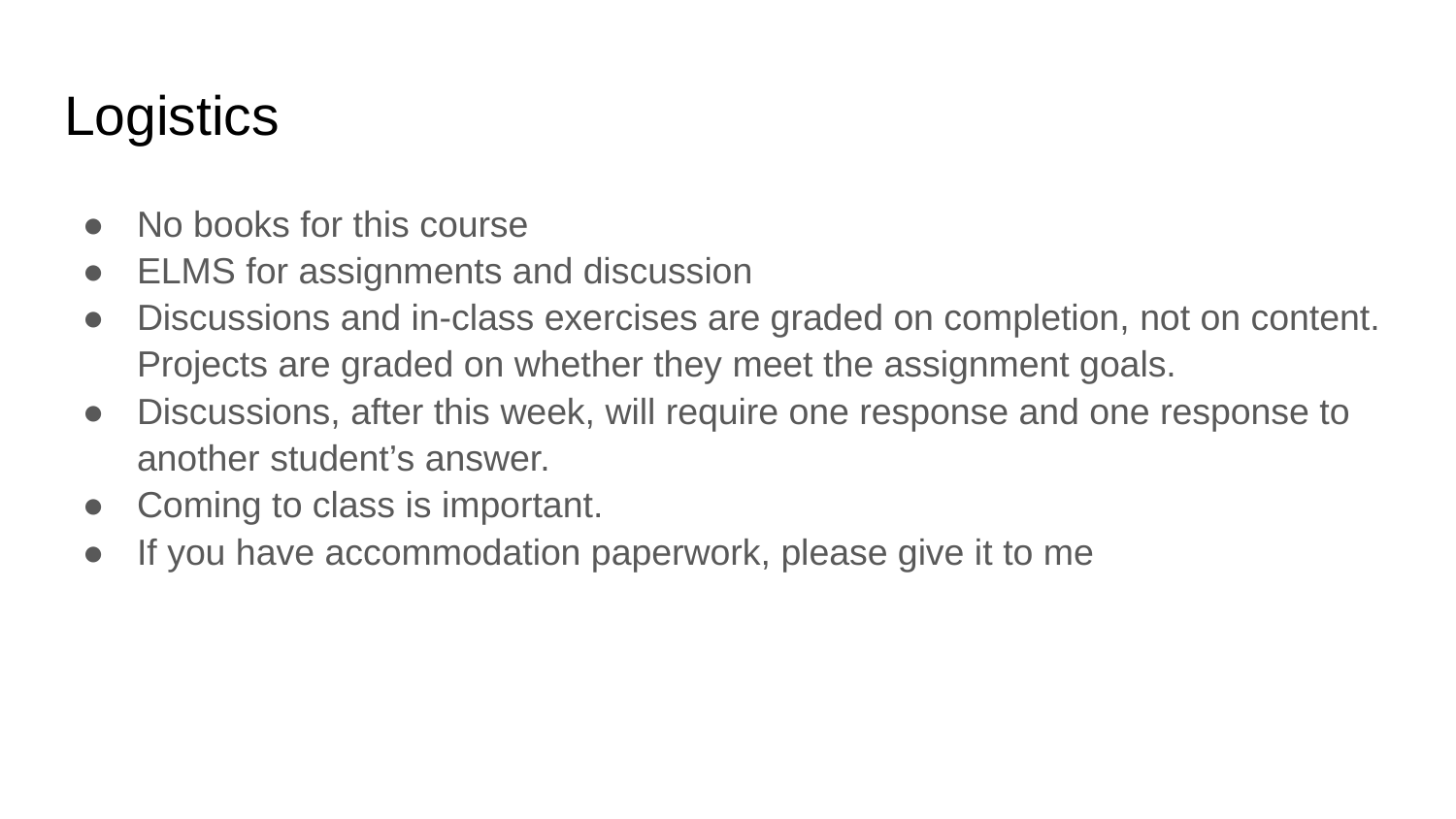

# Logistics
No books for this course
ELMS for assignments and discussion
Discussions and in-class exercises are graded on completion, not on content. Projects are graded on whether they meet the assignment goals.
Discussions, after this week, will require one response and one response to another student’s answer.
Coming to class is important.
If you have accommodation paperwork, please give it to me